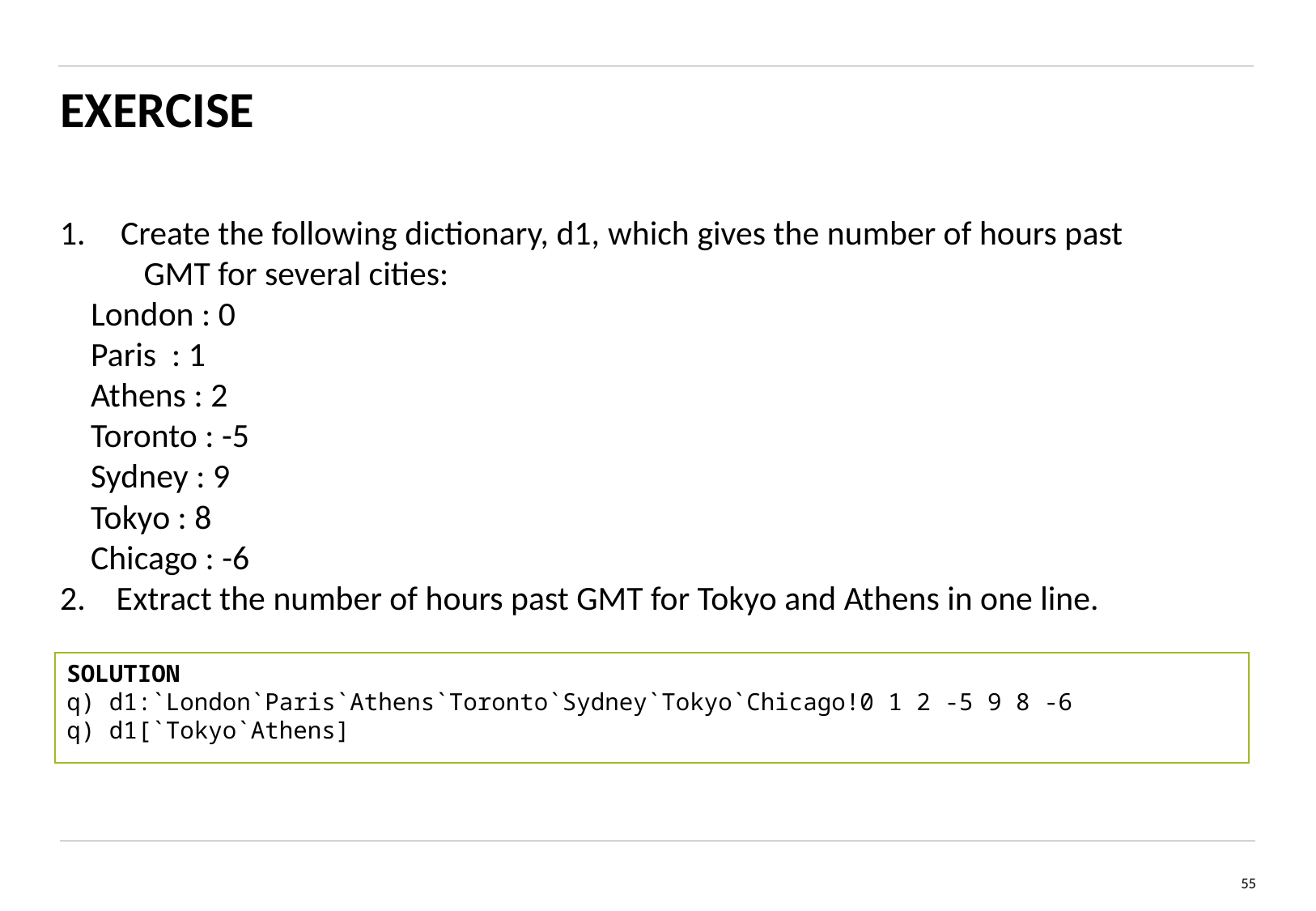

# EXERCISE
Create the following dictionary, d1, which gives the number of hours past
   GMT for several cities:
    London : 0
    Paris  : 1
    Athens : 2
    Toronto : -5
    Sydney : 9
    Tokyo : 8
    Chicago : -6
2.    Extract the number of hours past GMT for Tokyo and Athens in one line.

SOLUTION
q) d1:`London`Paris`Athens`Toronto`Sydney`Tokyo`Chicago!0 1 2 -5 9 8 -6
q) d1[`Tokyo`Athens]
55